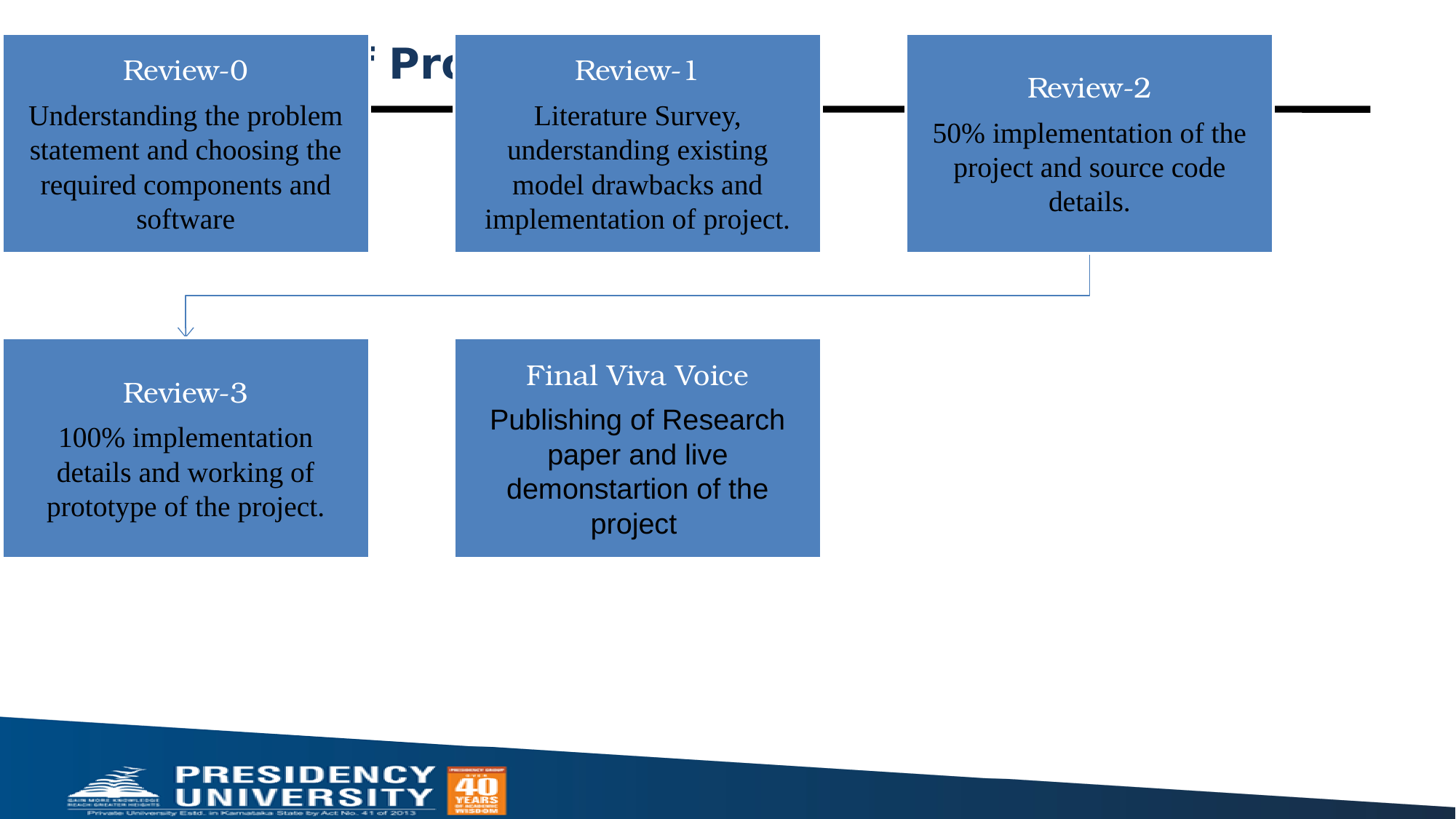

# Timeline of Project

Review-0
Understanding the problem statement and choosing the required components and software

Review-1
Literature Survey, understanding existing model drawbacks and implementation of project.

Review-2
50% implementation of the project and source code details.

Review-3
100% implementation details and working of prototype of the project.
Final Viva Voice
Publishing of Research paper and live demonstartion of the project